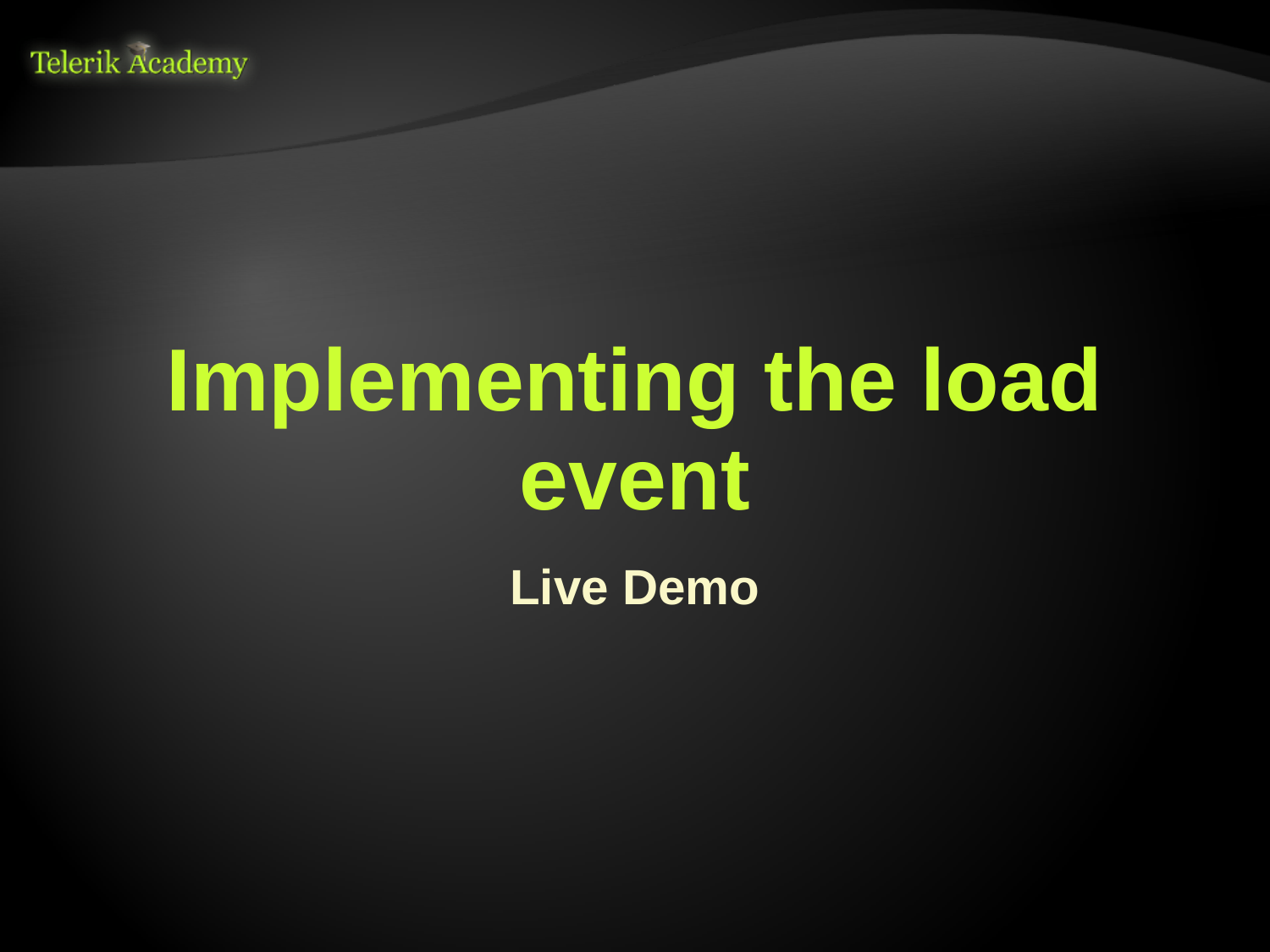

# Implementing the load event
Live Demo